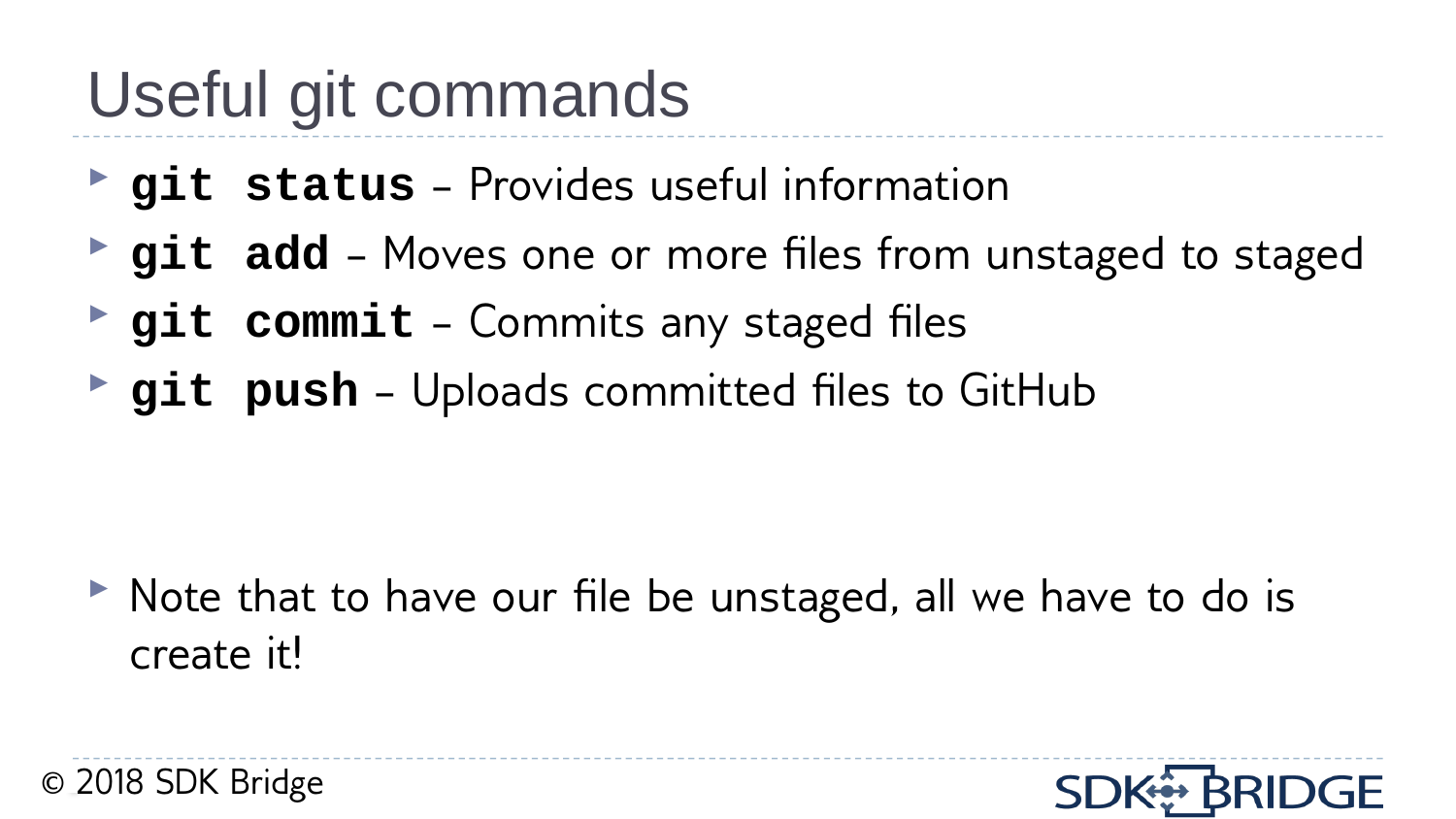

# Useful git commands
git status – Provides useful information
git add – Moves one or more files from unstaged to staged
git commit – Commits any staged files
git push – Uploads committed files to GitHub

Note that to have our file be unstaged, all we have to do is create it!